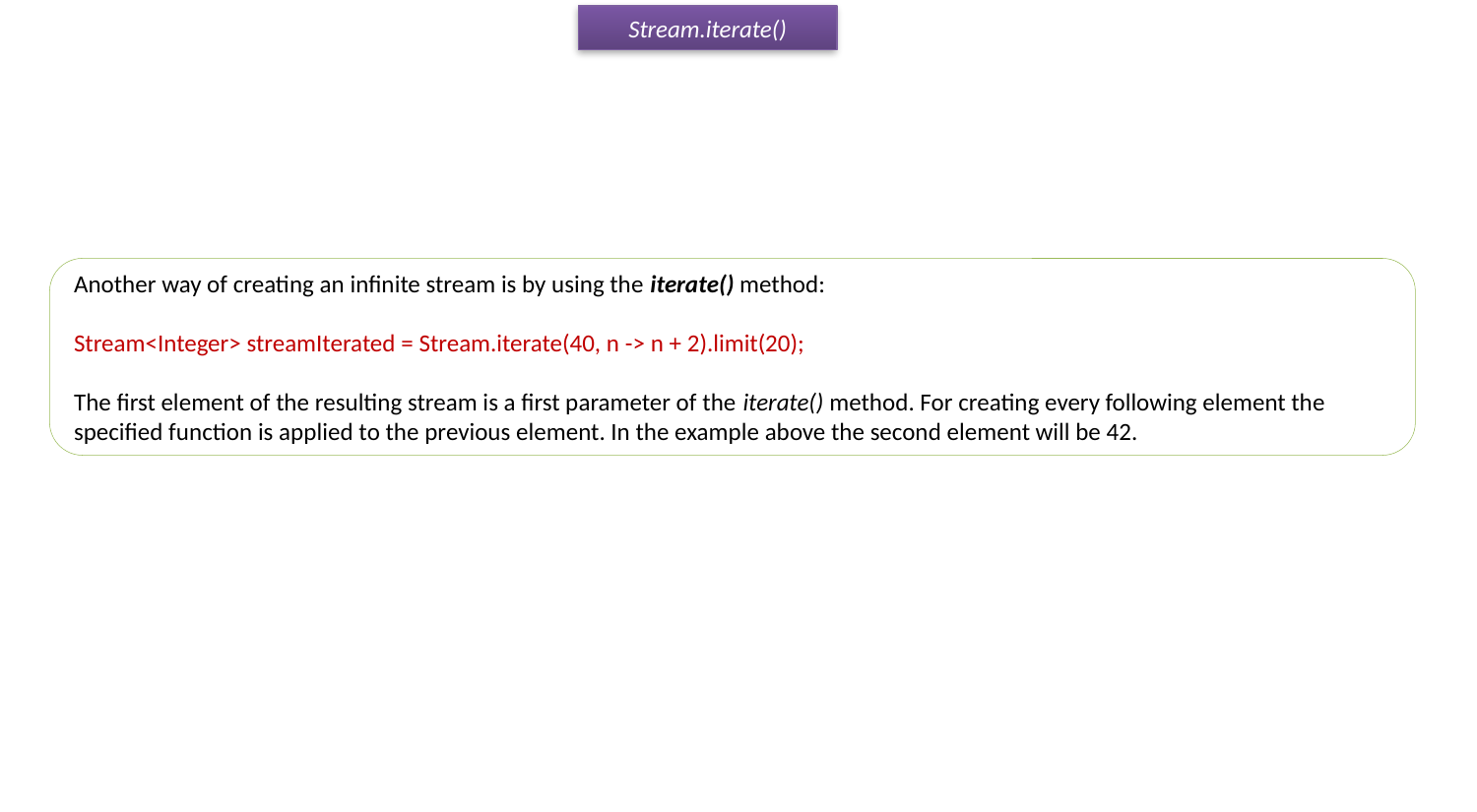

Stream.iterate()
Another way of creating an infinite stream is by using the iterate() method:

Stream<Integer> streamIterated = Stream.iterate(40, n -> n + 2).limit(20);

The first element of the resulting stream is a first parameter of the iterate() method. For creating every following element the specified function is applied to the previous element. In the example above the second element will be 42.